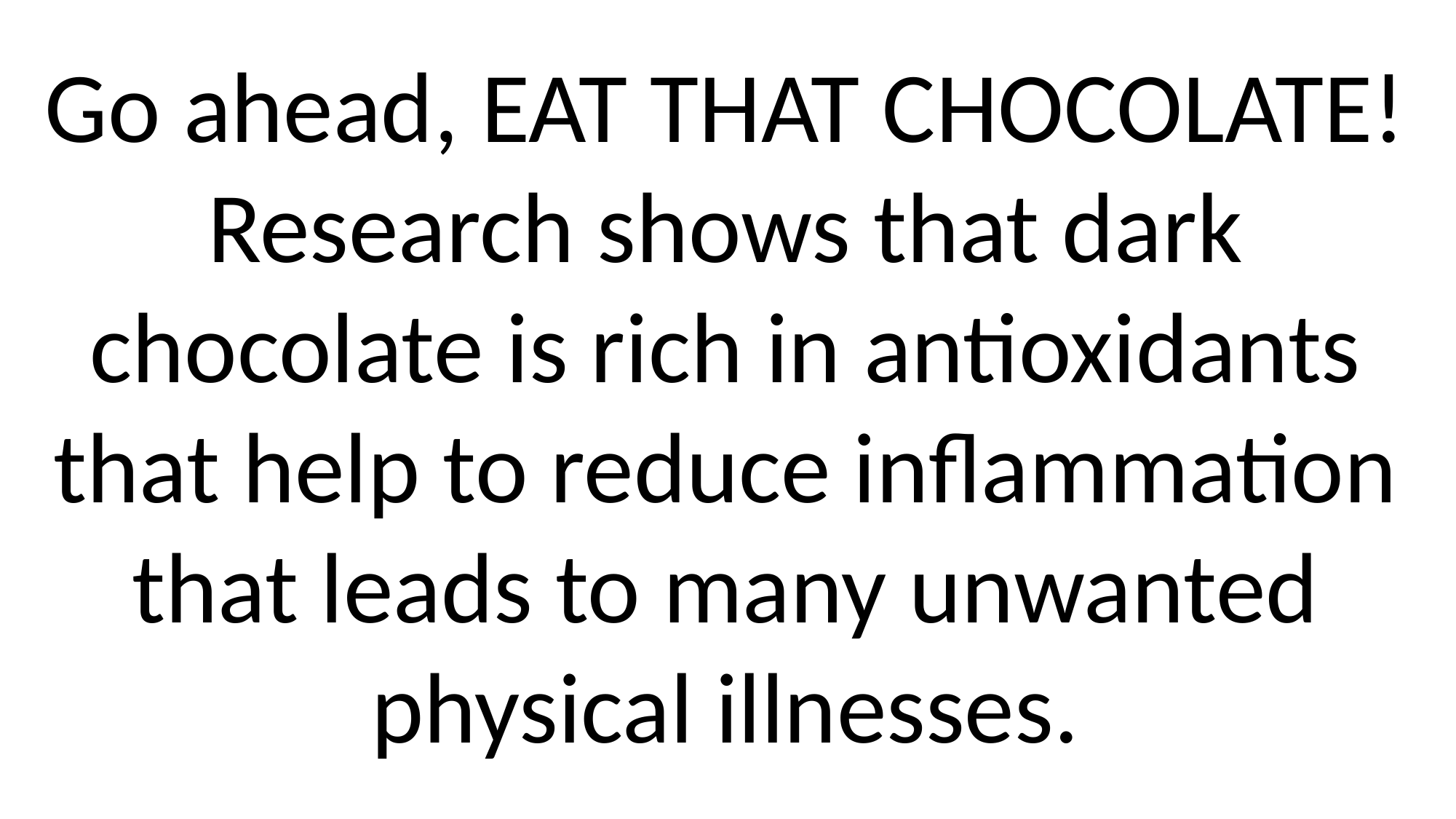

Go ahead, EAT THAT CHOCOLATE! Research shows that dark chocolate is rich in antioxidants that help to reduce inflammation that leads to many unwanted physical illnesses.